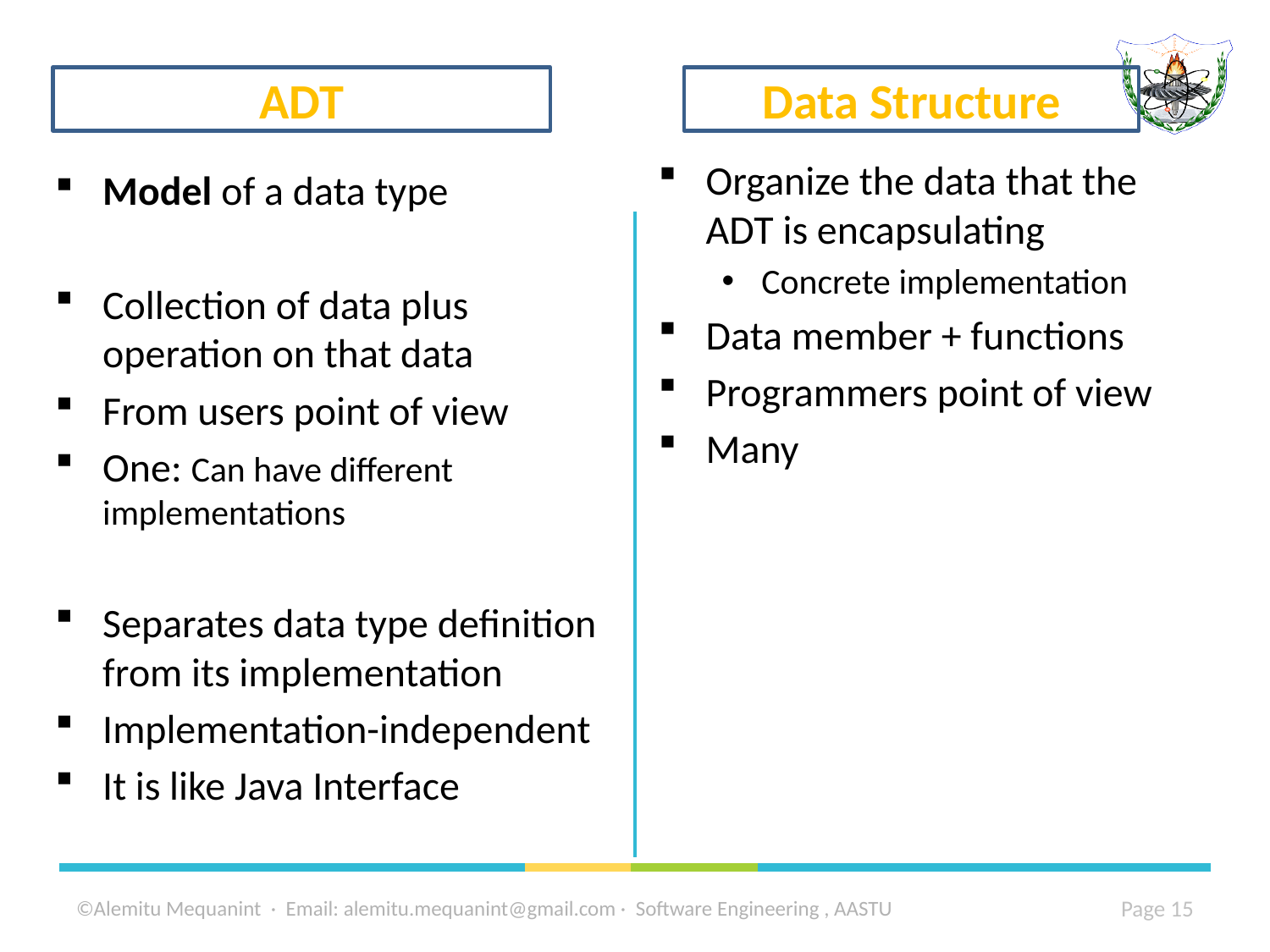

ADT

Data Structure

Organize the data that the ADT is encapsulating
Concrete implementation
Data member + functions
Programmers point of view
Many

Model of a data type

Collection of data plus operation on that data
From users point of view
One: Can have different implementations

Separates data type definition from its implementation
Implementation-independent
It is like Java Interface
©Alemitu Mequanint  ·  Email: alemitu.mequanint@gmail.com ·  Software Engineering , AASTU
    Page 15